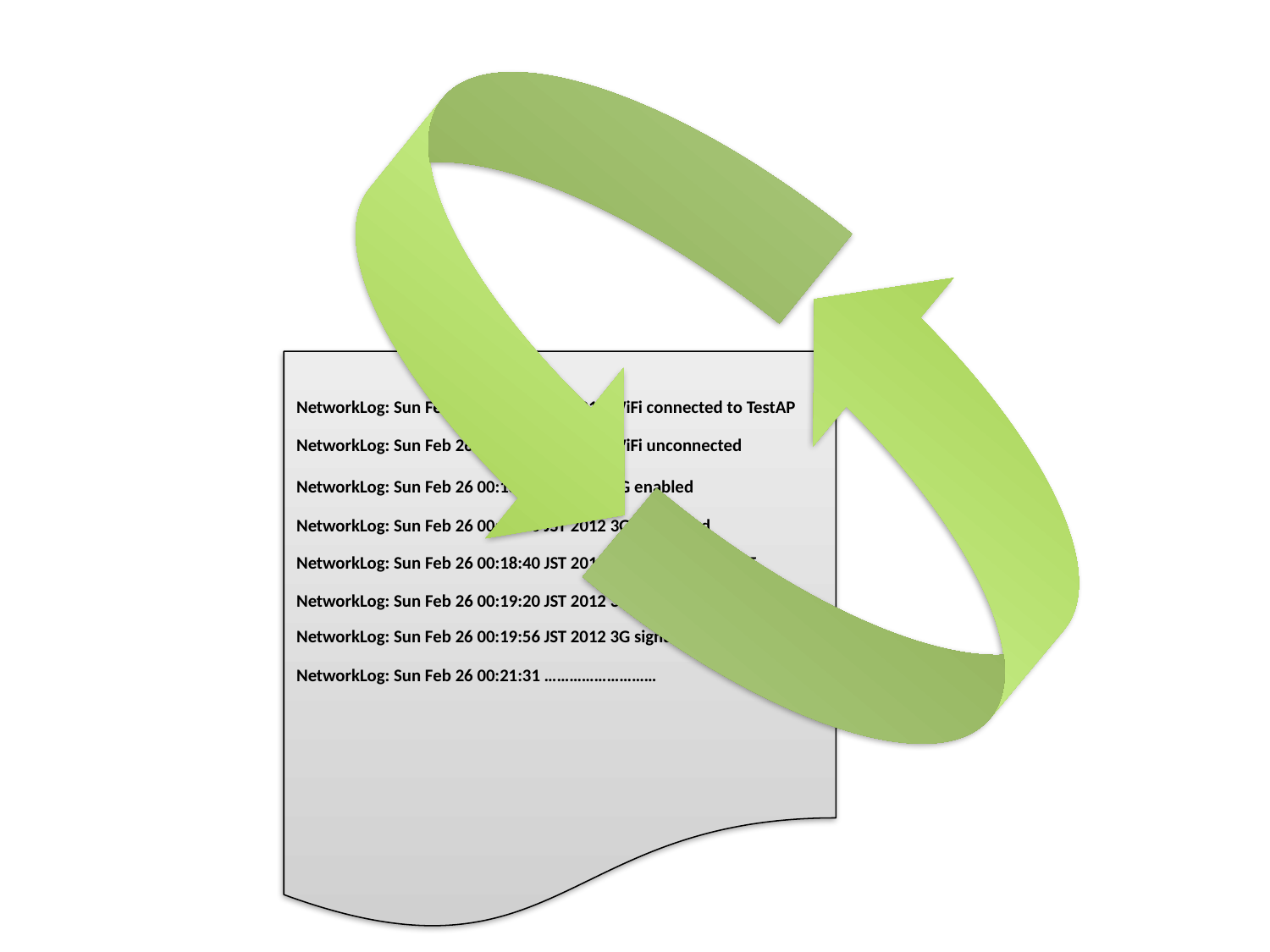

NetworkLog: Sun Feb 26 00:16:15 JST 2012 WiFi connected to TestAP
NetworkLog: Sun Feb 26 00:18:24 JST 2012 WiFi unconnected
NetworkLog: Sun Feb 26 00:18:40 JST 2012 3G enabled
NetworkLog: Sun Feb 26 00:18:40 JST 2012 3G connected
NetworkLog: Sun Feb 26 00:18:40 JST 2012 3G signal stlength: 5
NetworkLog: Sun Feb 26 00:19:20 JST 2012 3G signal stlength: 3
NetworkLog: Sun Feb 26 00:19:56 JST 2012 3G signal stlength: 4
NetworkLog: Sun Feb 26 00:21:31 ………………………